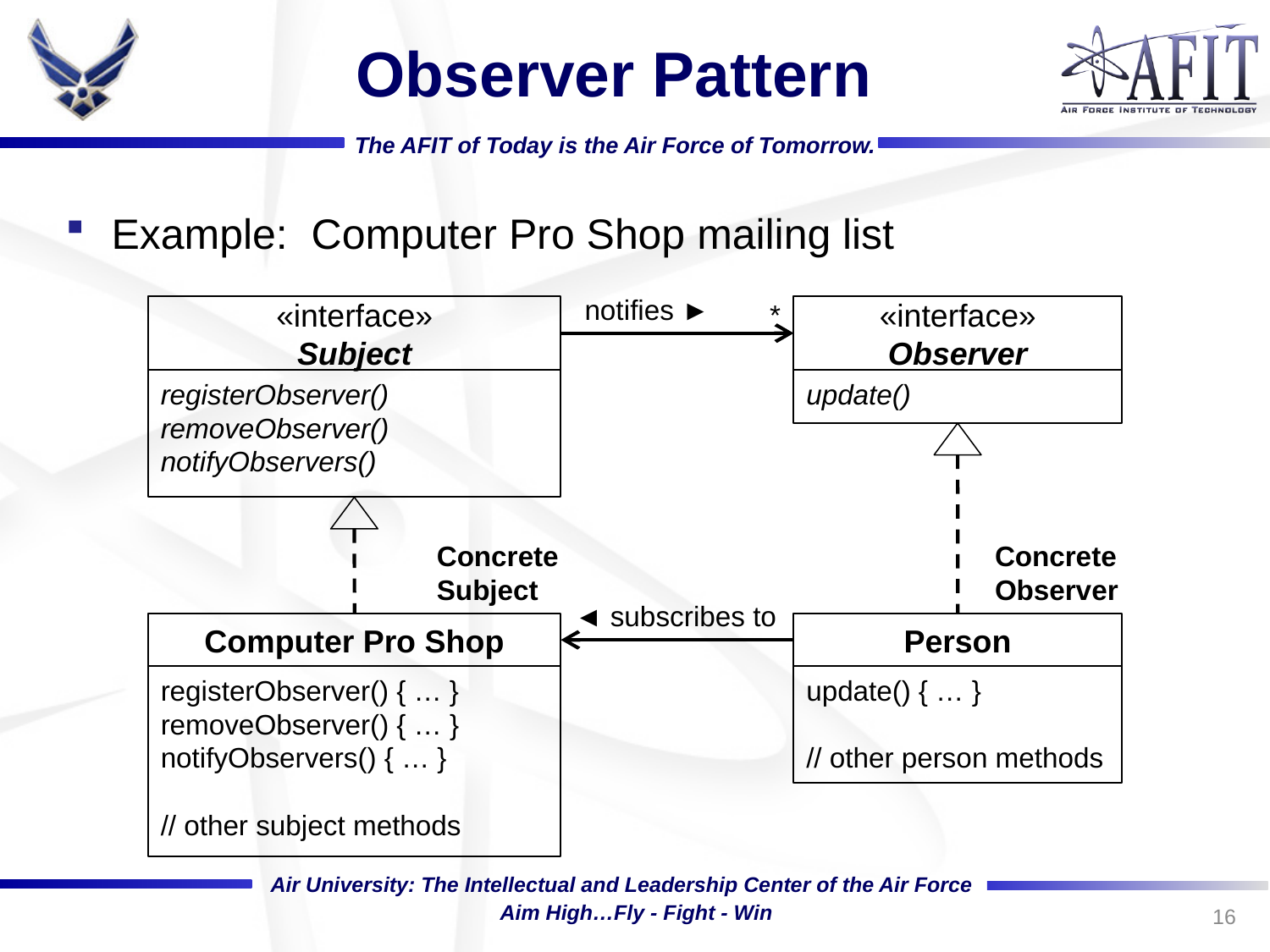

# Observer Pattern
Example:  Computer Pro Shop mailing list
notifies ►
*
«interface»
Subject
registerObserver()
removeObserver()
notifyObservers()
update()
«interface»
Observer

Concrete
Subject
Concrete
Observer
◄ subscribes to
Computer Pro Shop
Person
registerObserver() { … }
removeObserver() { … }
notifyObservers() { … }

// other subject methods
update() { … }

// other person methods
16